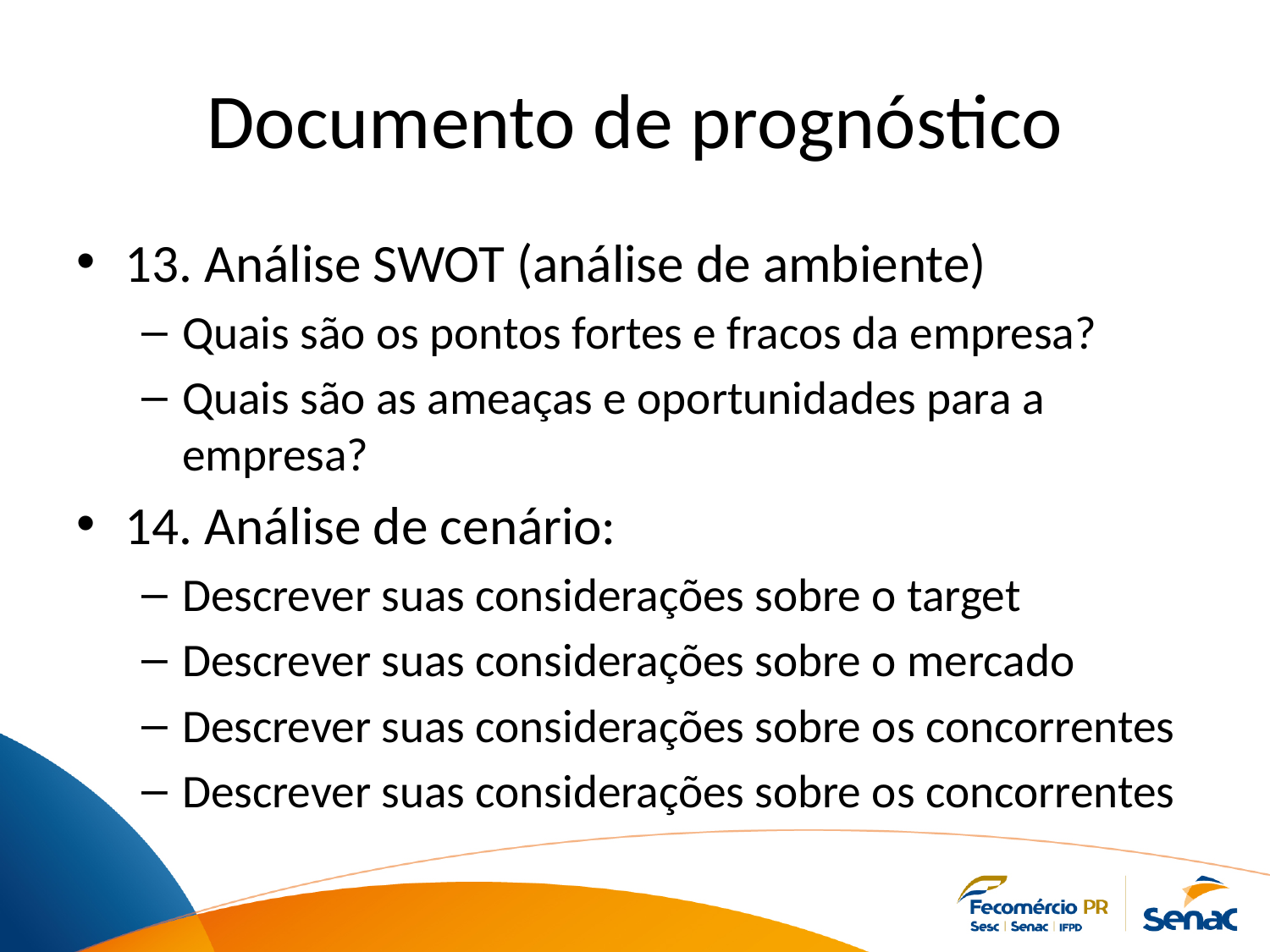

# Documento de prognóstico
13. Análise SWOT (análise de ambiente)
Quais são os pontos fortes e fracos da empresa?
Quais são as ameaças e oportunidades para a empresa?
14. Análise de cenário:
Descrever suas considerações sobre o target
Descrever suas considerações sobre o mercado
Descrever suas considerações sobre os concorrentes
Descrever suas considerações sobre os concorrentes